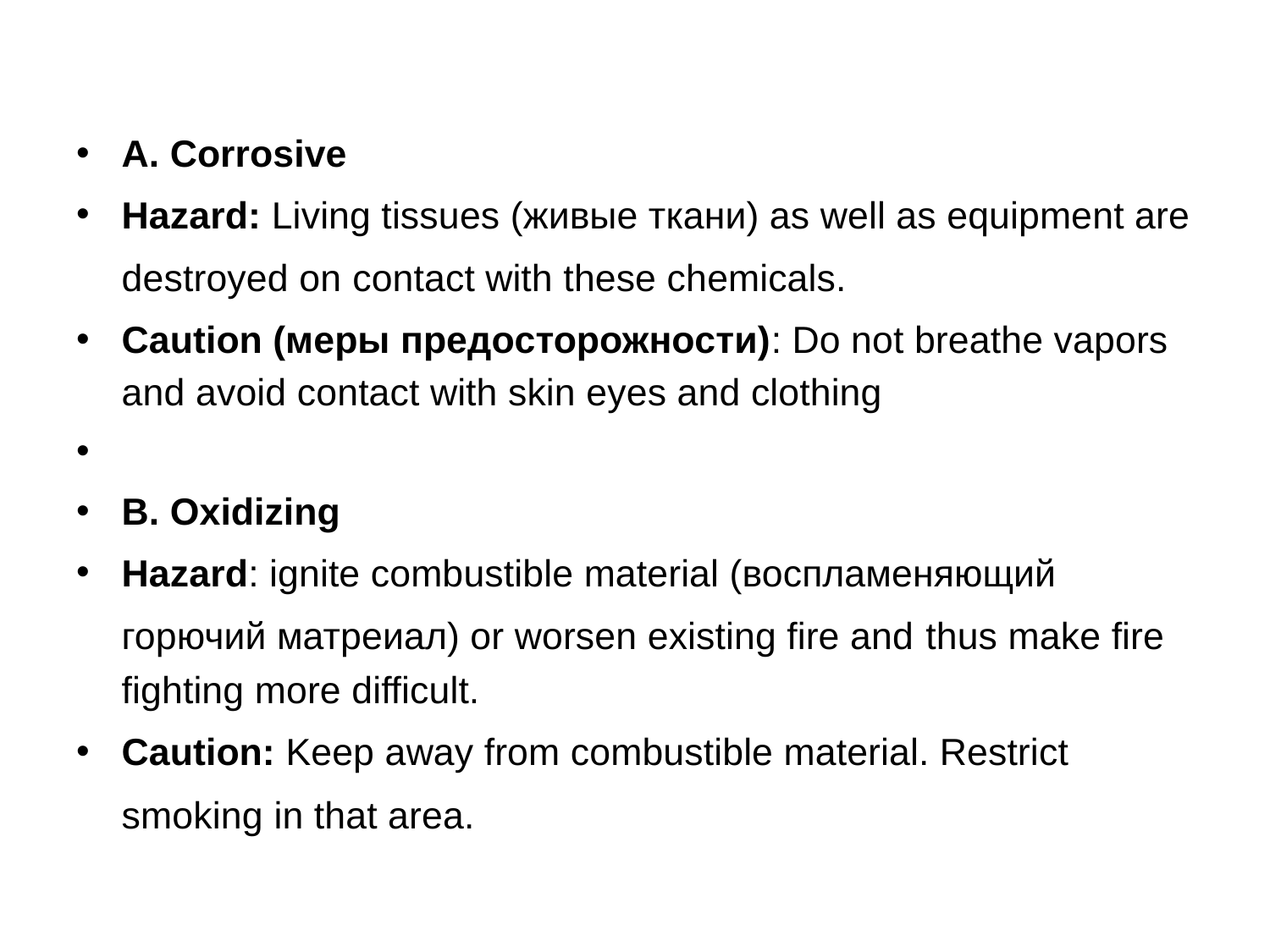

A. Corrosive
Hazard: Living tissues (живые ткани) as well as equipment are destroyed on contact with these chemicals.
Caution (меры предосторожности): Do not breathe vapors and avoid contact with skin eyes and clothing

B. Oxidizing
Hazard: ignite combustible material (воспламеняющий горючий матреиал) or worsen existing fire and thus make fire fighting more difficult.
Caution: Keep away from combustible material. Restrict smoking in that area.